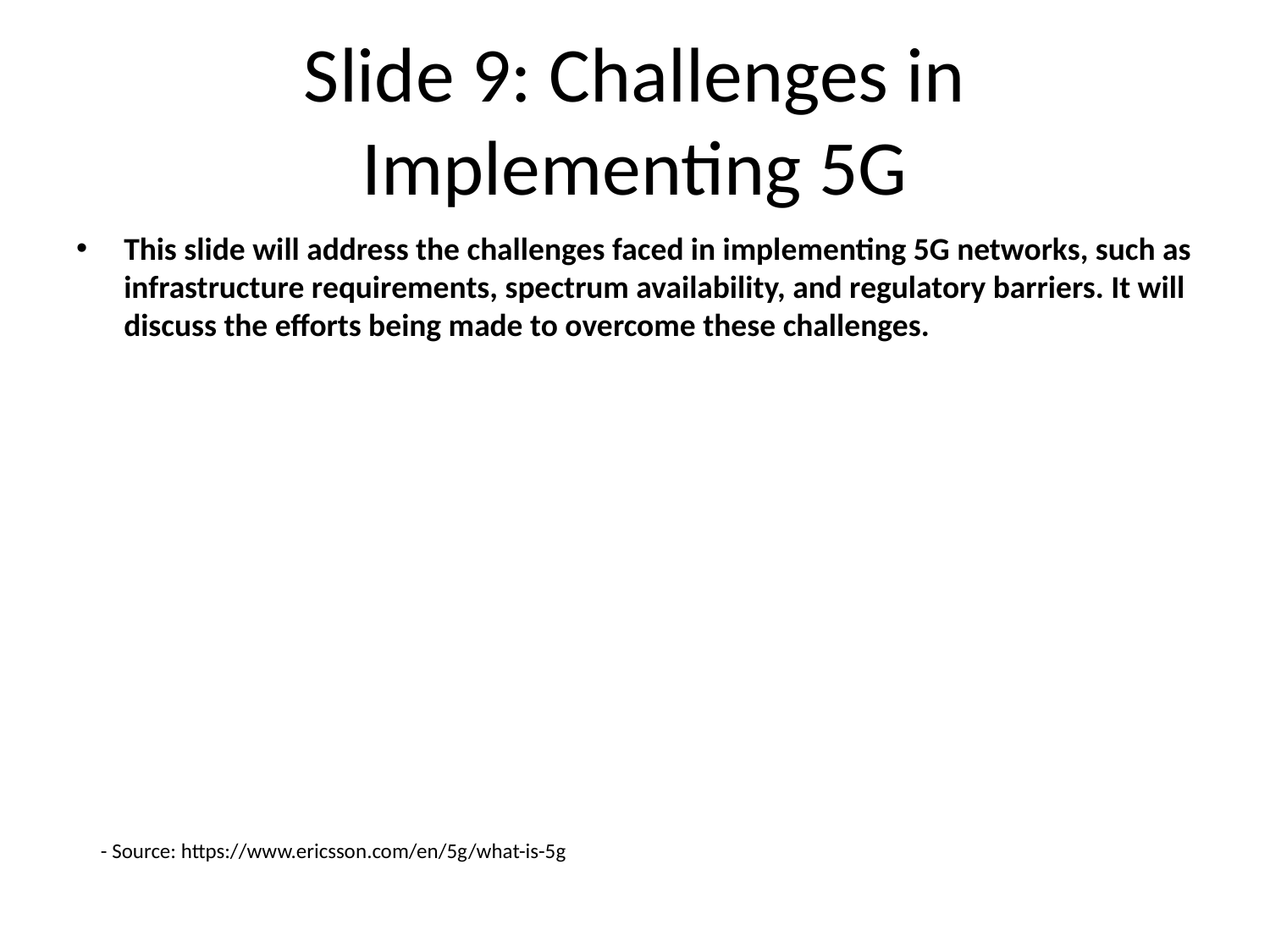

# Slide 9: Challenges in Implementing 5G
This slide will address the challenges faced in implementing 5G networks, such as infrastructure requirements, spectrum availability, and regulatory barriers. It will discuss the efforts being made to overcome these challenges.

- Source: https://www.ericsson.com/en/5g/what-is-5g